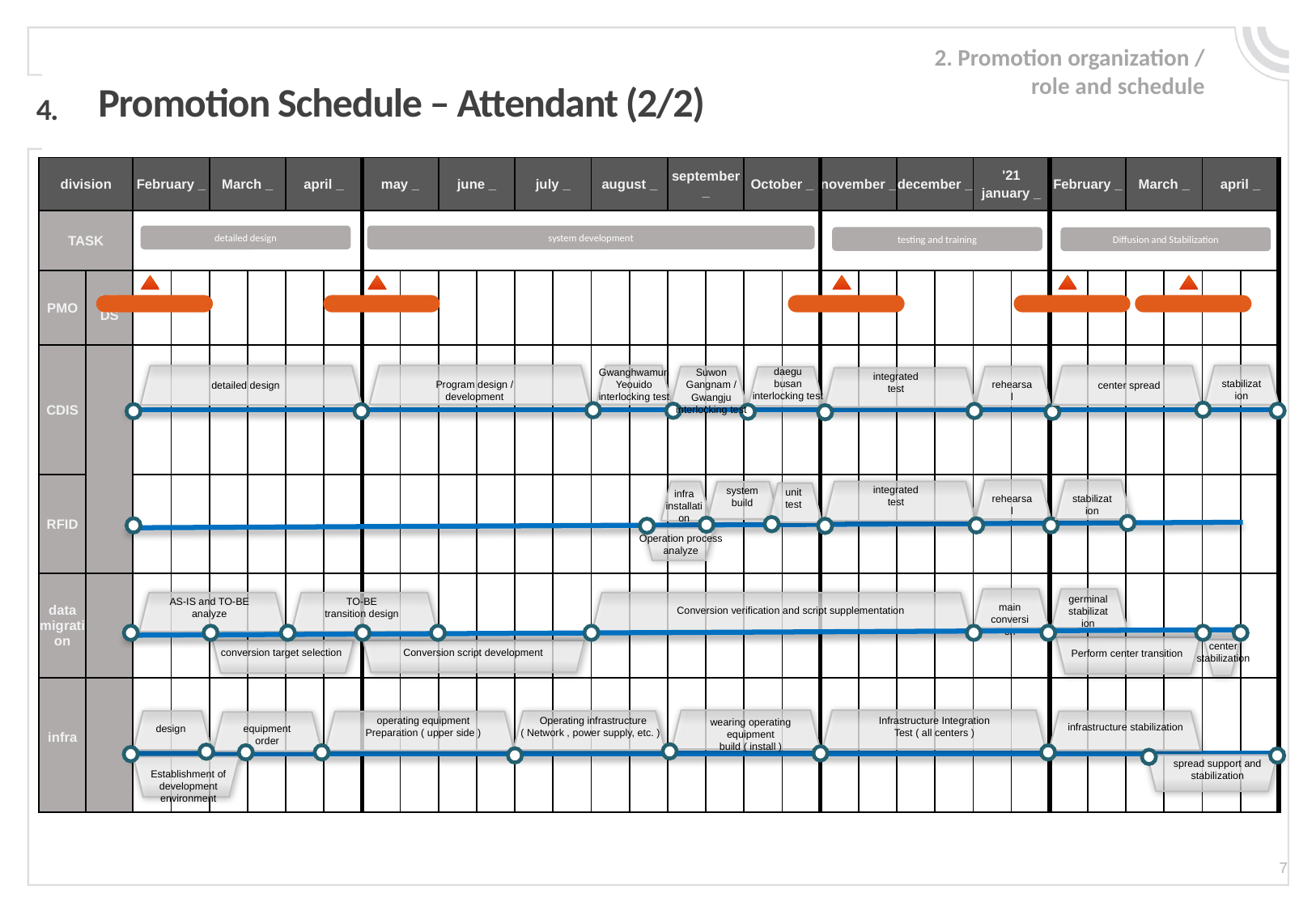

2. Promotion organization / role and schedule
# Promotion Schedule – Attendant (2/2)
4.
| division |  | February \_ |  | March \_ |  | april \_ |  | may \_ |  | june \_ |  | july \_ |  | august \_ |  | september \_ |  | October \_ |  | november \_ |  | december \_ |  | '21 january \_ |  | February \_ |  | March \_ |  | april \_ |  |
| --- | --- | --- | --- | --- | --- | --- | --- | --- | --- | --- | --- | --- | --- | --- | --- | --- | --- | --- | --- | --- | --- | --- | --- | --- | --- | --- | --- | --- | --- | --- | --- |
| TASK |  |  |  |  |  |  |  |  |  |  |  |  |  |  |  |  |  |  |  |  |  |  |  |  |  |  |  |  |  |  |  |
| PMO | KT DS |  |  |  |  |  |  |  |  |  |  |  |  |  |  |  |  |  |  |  |  |  |  |  |  |  |  |  |  |  |  |
| CDIS |  |  |  |  |  |  |  |  |  |  |  |  |  |  |  |  |  |  |  |  |  |  |  |  |  |  |  |  |  |  |  |
| RFID |  |  |  |  |  |  |  |  |  |  |  |  |  |  |  |  |  |  |  |  |  |  |  |  |  |  |  |  |  |  |  |
| data migration |  |  |  |  |  |  |  |  |  |  |  |  |  |  |  |  |  |  |  |  |  |  |  |  |  |  |  |  |  |  |  |
| infra |  |  |  |  |  |  |  |  |  |  |  |  |  |  |  |  |  |  |  |  |  |  |  |  |  |  |  |  |  |  |  |
detailed design
system development
testing and training
Diffusion and Stabilization

launch report

1st interim report

2nd interim report

Main office open

spread open

daegu
busan
interlocking test

Gwanghwamun
Yeouido
interlocking test

Suwon
Gangnam / Gwangju
interlocking test

integrated
test
stabilization
rehearsal
Program design / development
detailed design
center spread

integrated
test
system
build
unit
test
infra
installation
rehearsal
stabilization

Operation process
analyze

germinal
stabilization

AS-IS and TO-BE
analyze
TO-BE
transition design
main conversion
Conversion verification and script supplementation

center
stabilization

conversion target selection
Conversion script development
Perform center transition

operating equipment
Preparation ( upper side )
Operating infrastructure
( Network , power supply, etc. )
Infrastructure Integration
Test ( all centers )
wearing operating equipment
build ( install )
infrastructure stabilization
equipment order
design

spread support and
stabilization
Establishment of development environment